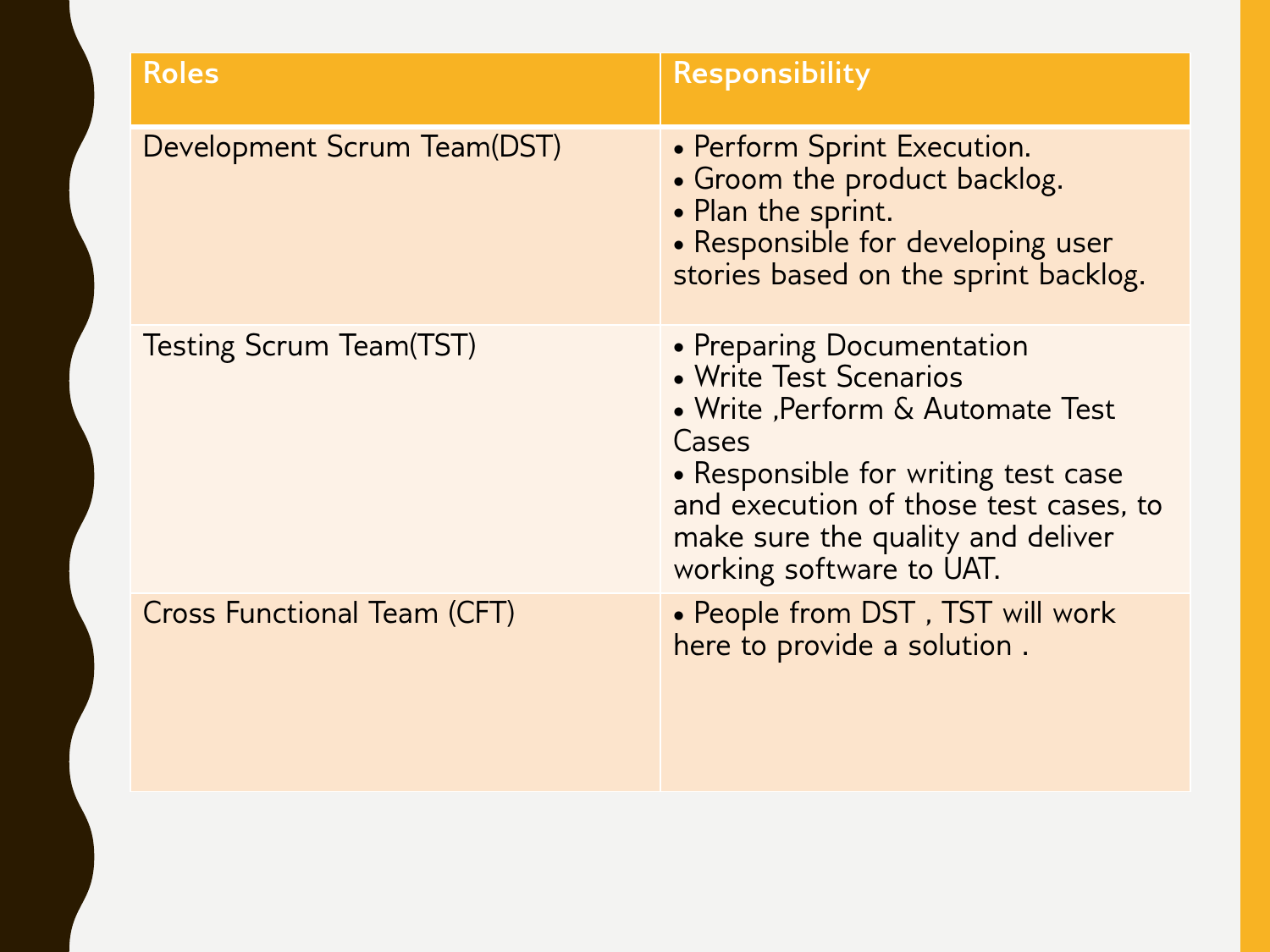

| Roles | Responsibility |
| --- | --- |
| Development Scrum Team(DST) | Perform Sprint Execution. Groom the product backlog. Plan the sprint. Responsible for developing user stories based on the sprint backlog. |
| Testing Scrum Team(TST) | Preparing Documentation Write Test Scenarios Write ,Perform & Automate Test Cases Responsible for writing test case and execution of those test cases, to make sure the quality and deliver working software to UAT. |
| Cross Functional Team (CFT) | People from DST , TST will work here to provide a solution . |